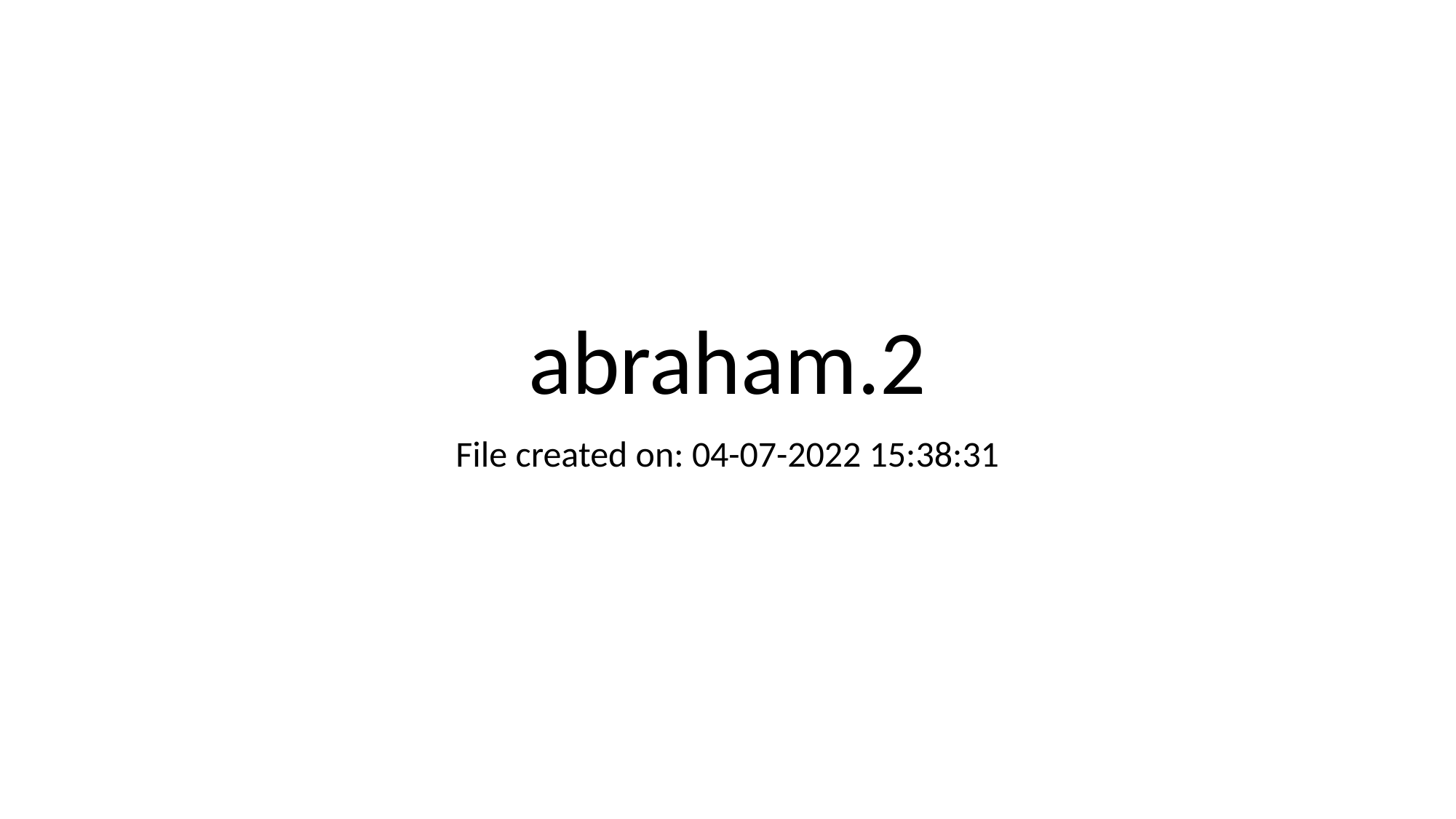

# abraham.2
File created on: 04-07-2022 15:38:31